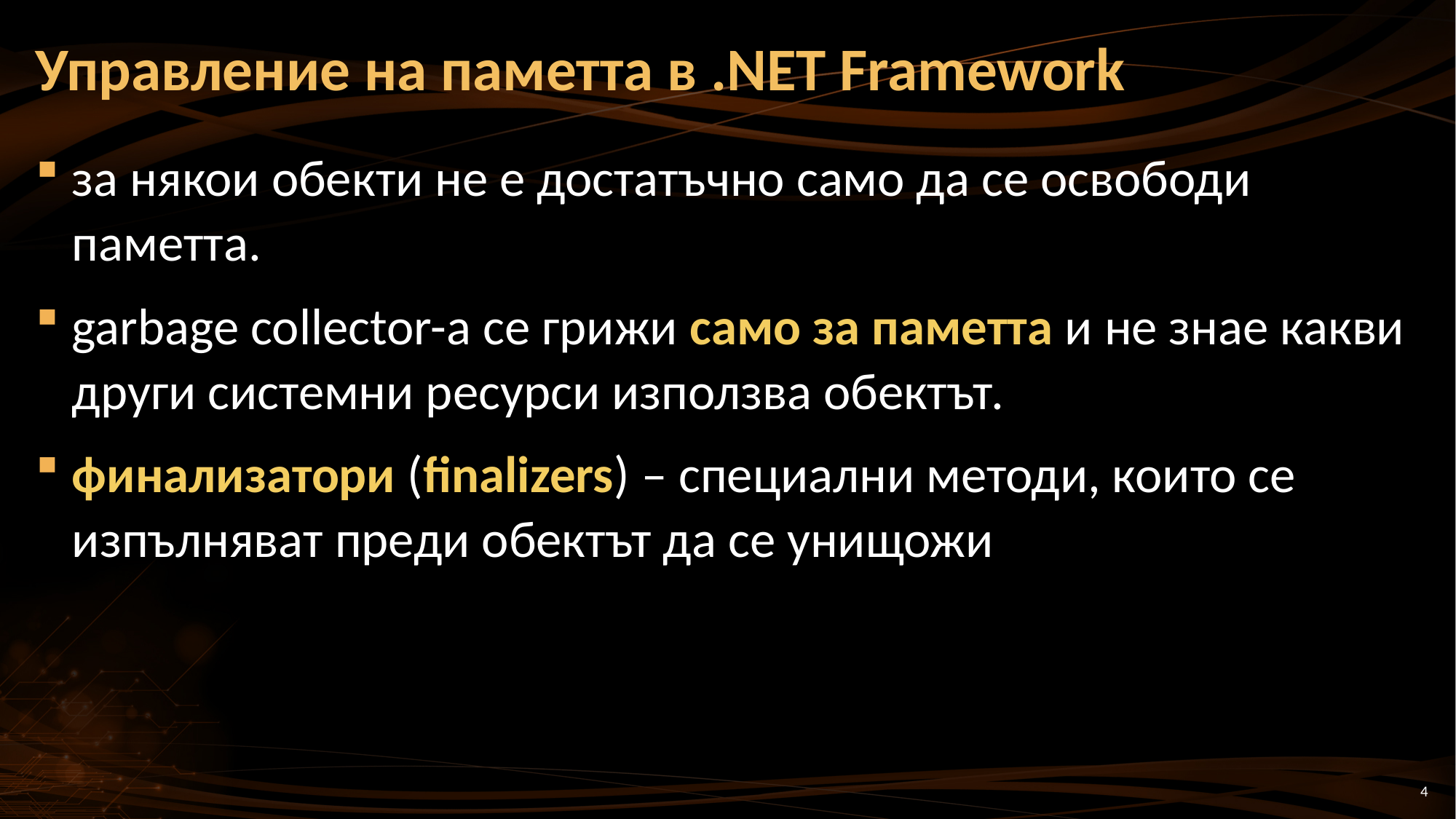

# Управление на паметта в .NET Framework
за някои обекти не е достатъчно само да се освободи паметта.
garbage collector-а се грижи само за паметта и не знае какви други системни ресурси използва обектът.
финализатори (finalizers) – специални методи, които се изпълняват преди обектът да се унищожи
4